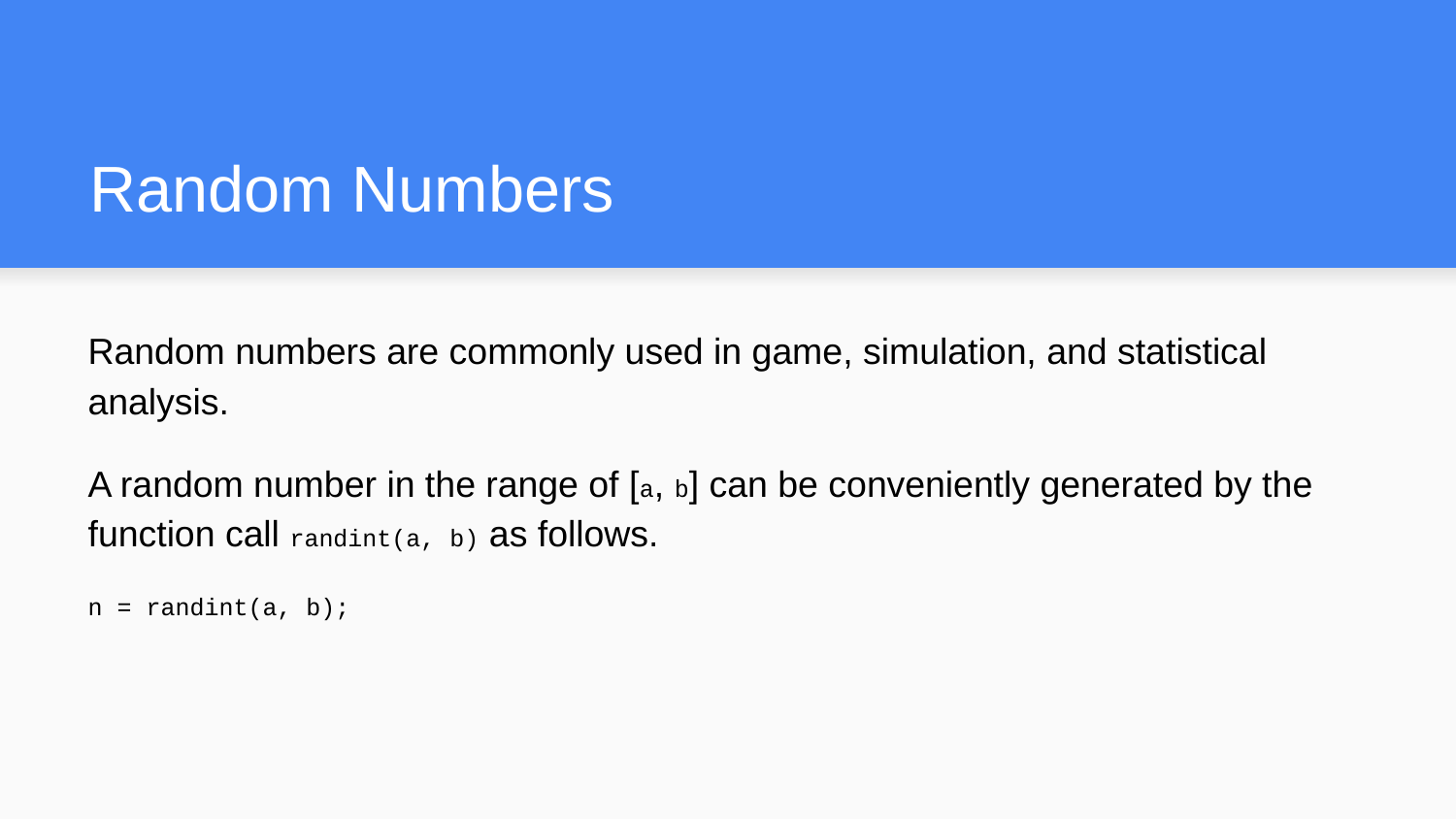

# Random Numbers
Random numbers are commonly used in game, simulation, and statistical analysis.
A random number in the range of [a, b] can be conveniently generated by the function call randint(a, b) as follows.
n = randint(a, b);